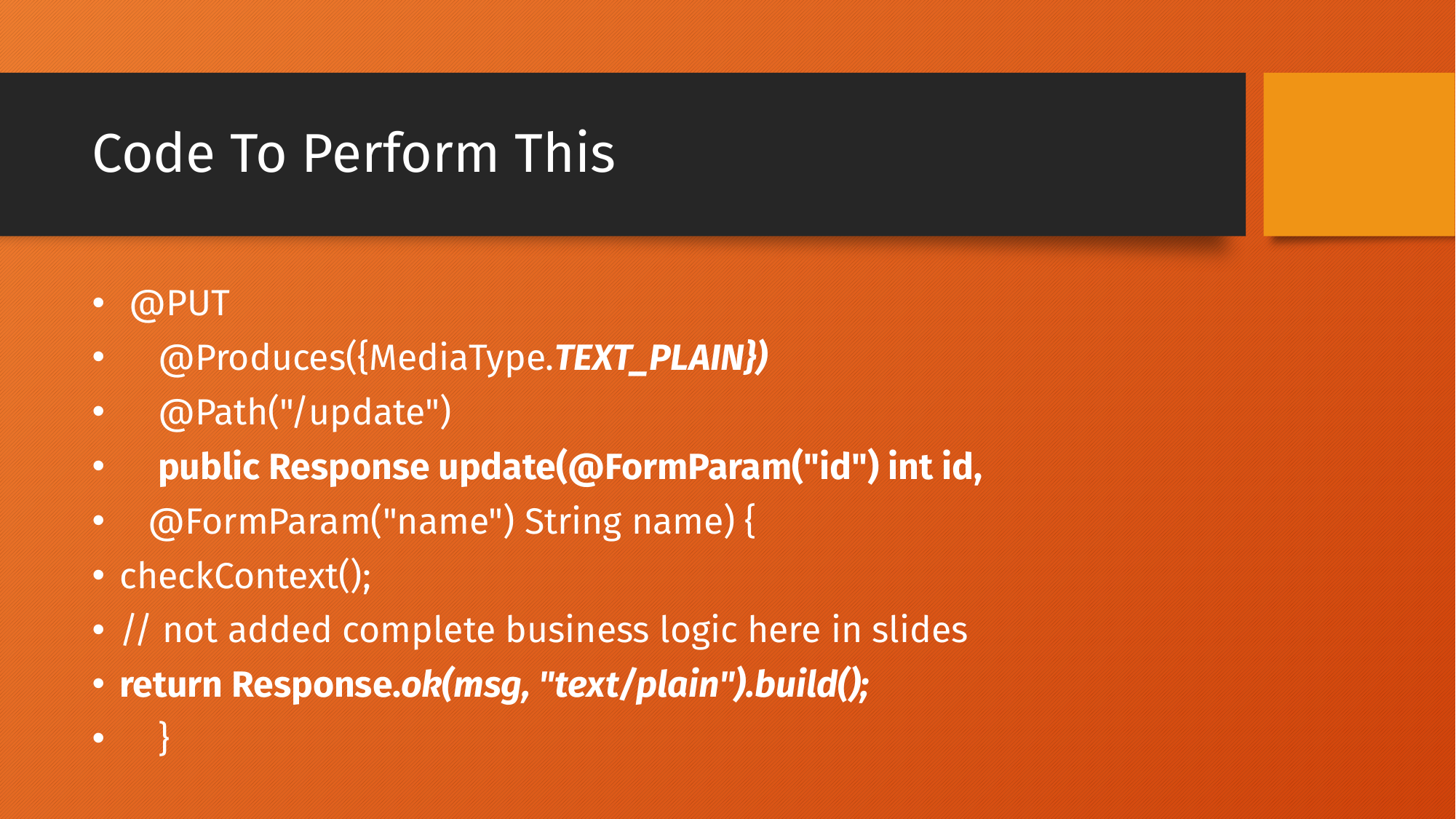

# Code To Perform This
 @PUT
    @Produces({MediaType.TEXT_PLAIN})
    @Path("/update")
    public Response update(@FormParam("id") int id,
   @FormParam("name") String name) {
checkContext();
// not added complete business logic here in slides
return Response.ok(msg, "text/plain").build();
    }